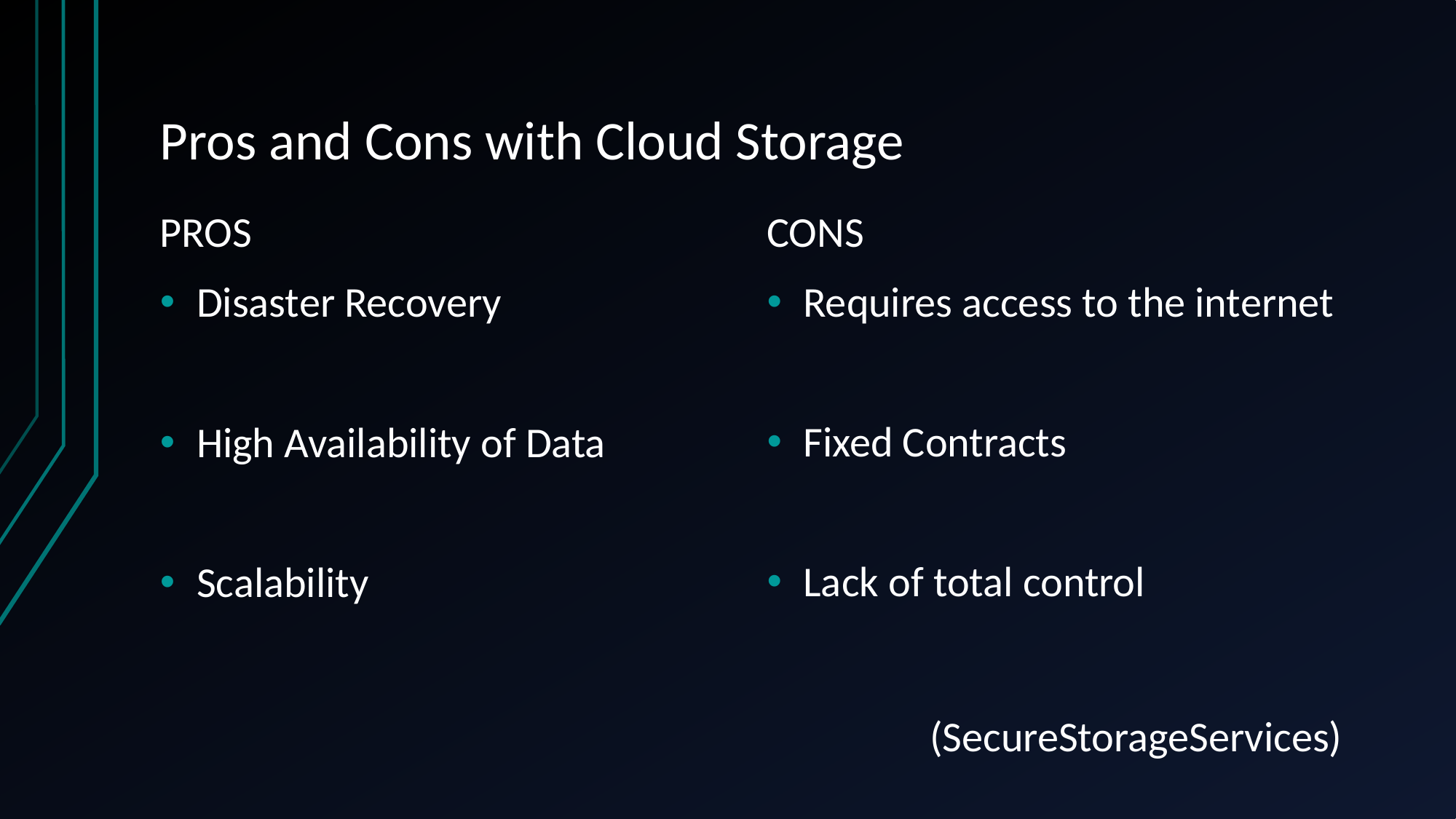

# Pros and Cons with Cloud Storage
PROS
Disaster Recovery

High Availability of Data

Scalability

CONS
Requires access to the internet

Fixed Contracts

Lack of total control

(SecureStorageServices)